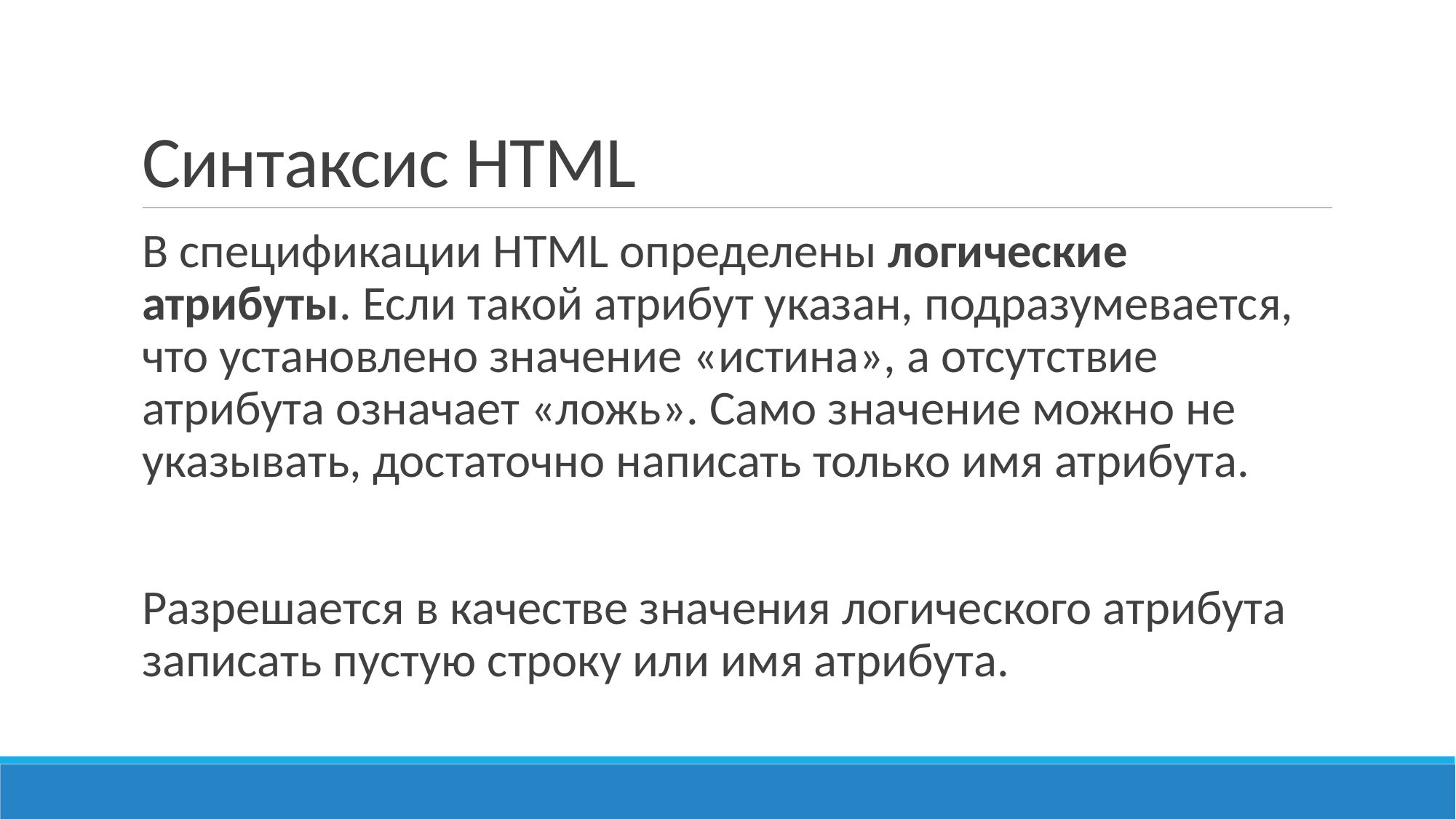

# Синтаксис HTML
В спецификации HTML определены логические атрибуты. Если такой атрибут указан, подразумевается, что установлено значение «истина», а отсутствие атрибута означает «ложь». Само значение можно не указывать, достаточно написать только имя атрибута.

Разрешается в качестве значения логического атрибута записать пустую строку или имя атрибута.